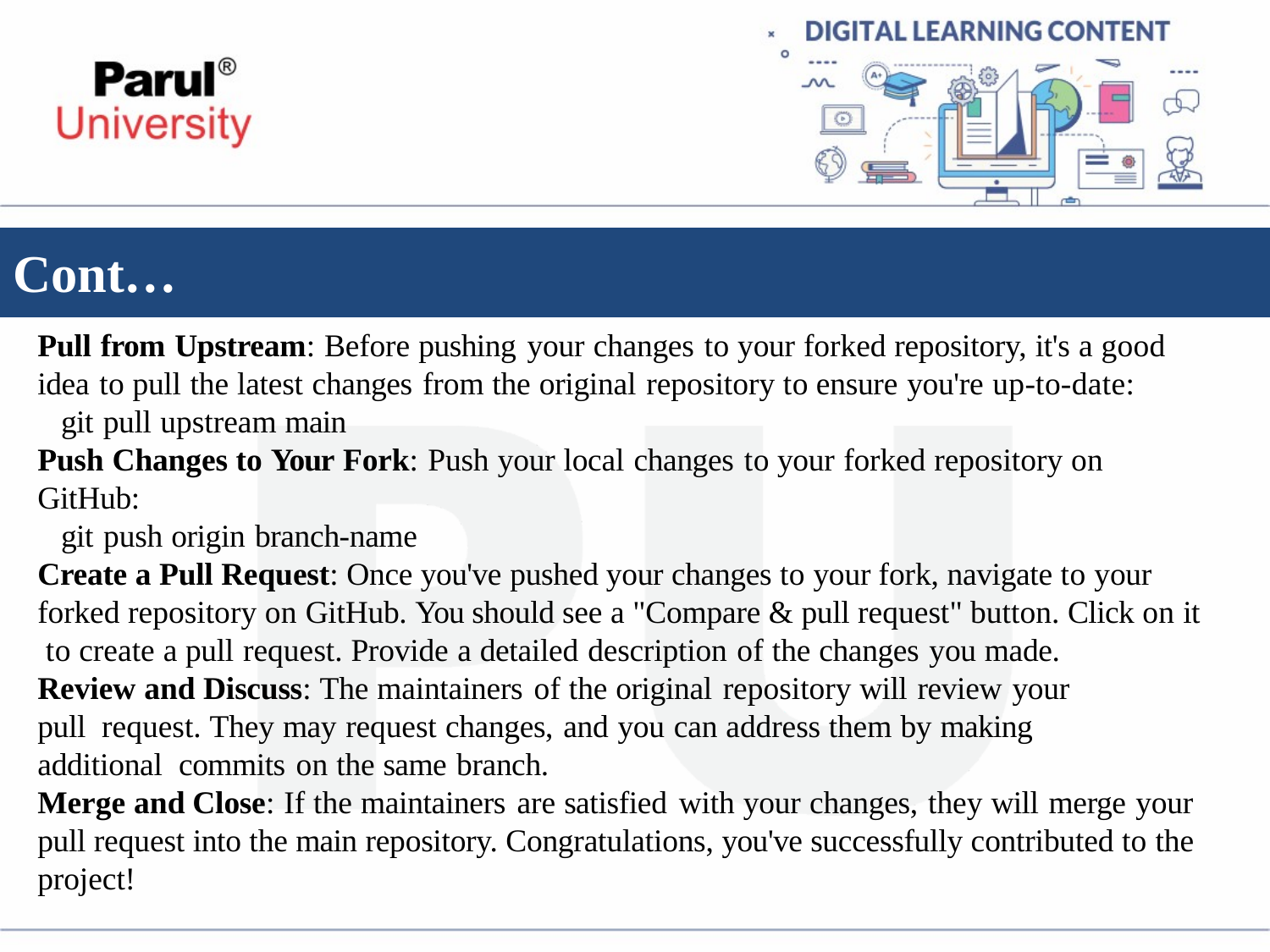

# Cont…
Pull from Upstream: Before pushing your changes to your forked repository, it's a good
idea to pull the latest changes from the original repository to ensure you're up-to-date:
git pull upstream main
Push Changes to Your Fork: Push your local changes to your forked repository on
GitHub:
git push origin branch-name
Create a Pull Request: Once you've pushed your changes to your fork, navigate to your  forked repository on GitHub. You should see a "Compare & pull request" button. Click on it  to create a pull request. Provide a detailed description of the changes you made.
Review and Discuss: The maintainers of the original repository will review your pull  request. They may request changes, and you can address them by making additional  commits on the same branch.
Merge and Close: If the maintainers are satisfied with your changes, they will merge your  pull request into the main repository. Congratulations, you've successfully contributed to the  project!